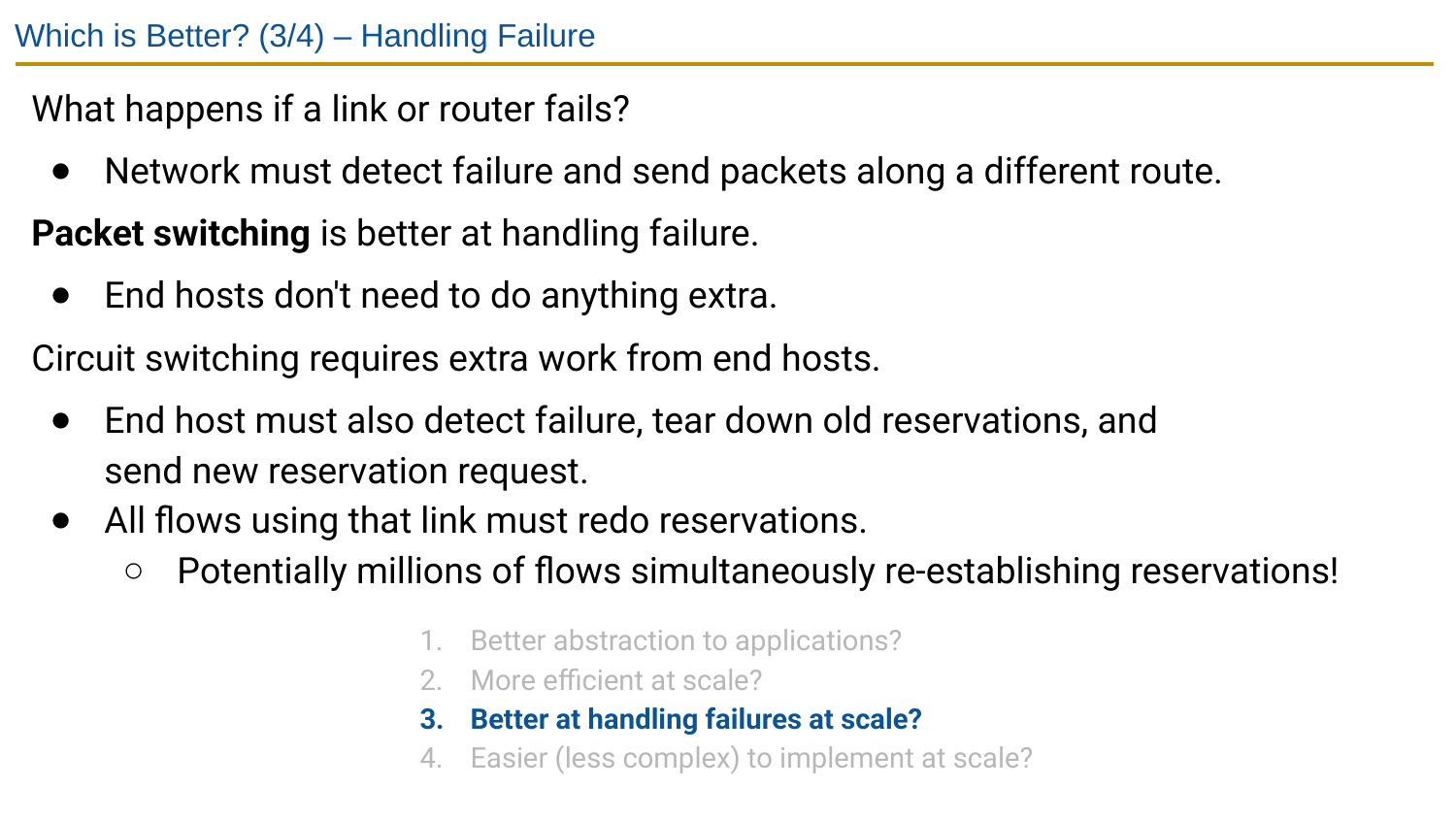

# Which is Better? (3/4) – Handling Failure
What happens if a link or router fails?
Network must detect failure and send packets along a different route.
Packet switching is better at handling failure.
End hosts don't need to do anything extra.
Circuit switching requires extra work from end hosts.
End host must also detect failure, tear down old reservations, and
send new reservation request.
All flows using that link must redo reservations.
Potentially millions of flows simultaneously re-establishing reservations!
Better abstraction to applications?
More efficient at scale?
Better at handling failures at scale?
Easier (less complex) to implement at scale?